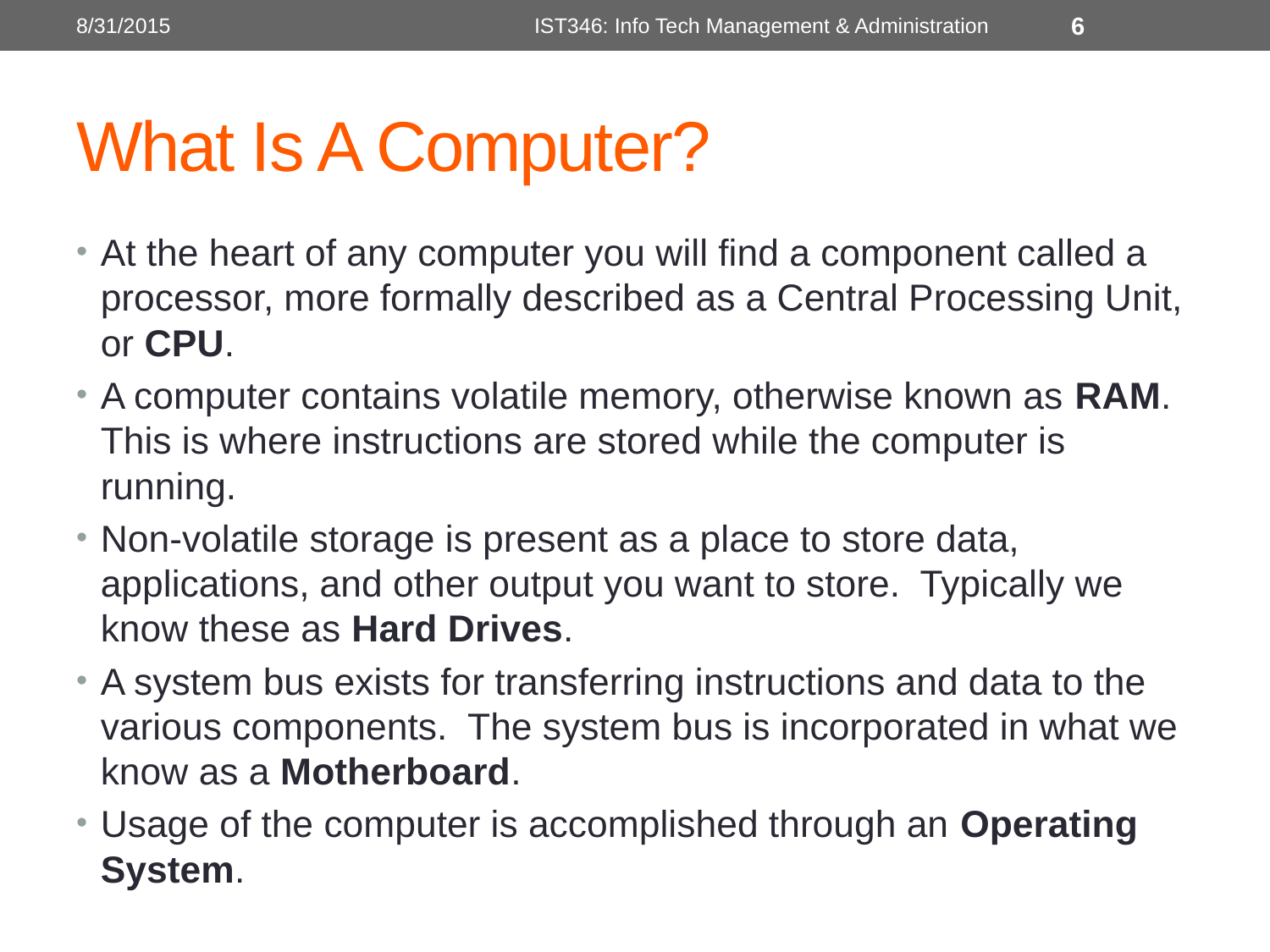

8/31/2015
IST346: Info Tech Management & Administration
6
# What Is A Computer?
At the heart of any computer you will find a component called a processor, more formally described as a Central Processing Unit, or CPU.
A computer contains volatile memory, otherwise known as RAM.  This is where instructions are stored while the computer is running.
Non-volatile storage is present as a place to store data, applications, and other output you want to store.  Typically we know these as Hard Drives.
A system bus exists for transferring instructions and data to the various components.  The system bus is incorporated in what we know as a Motherboard.
Usage of the computer is accomplished through an Operating System.